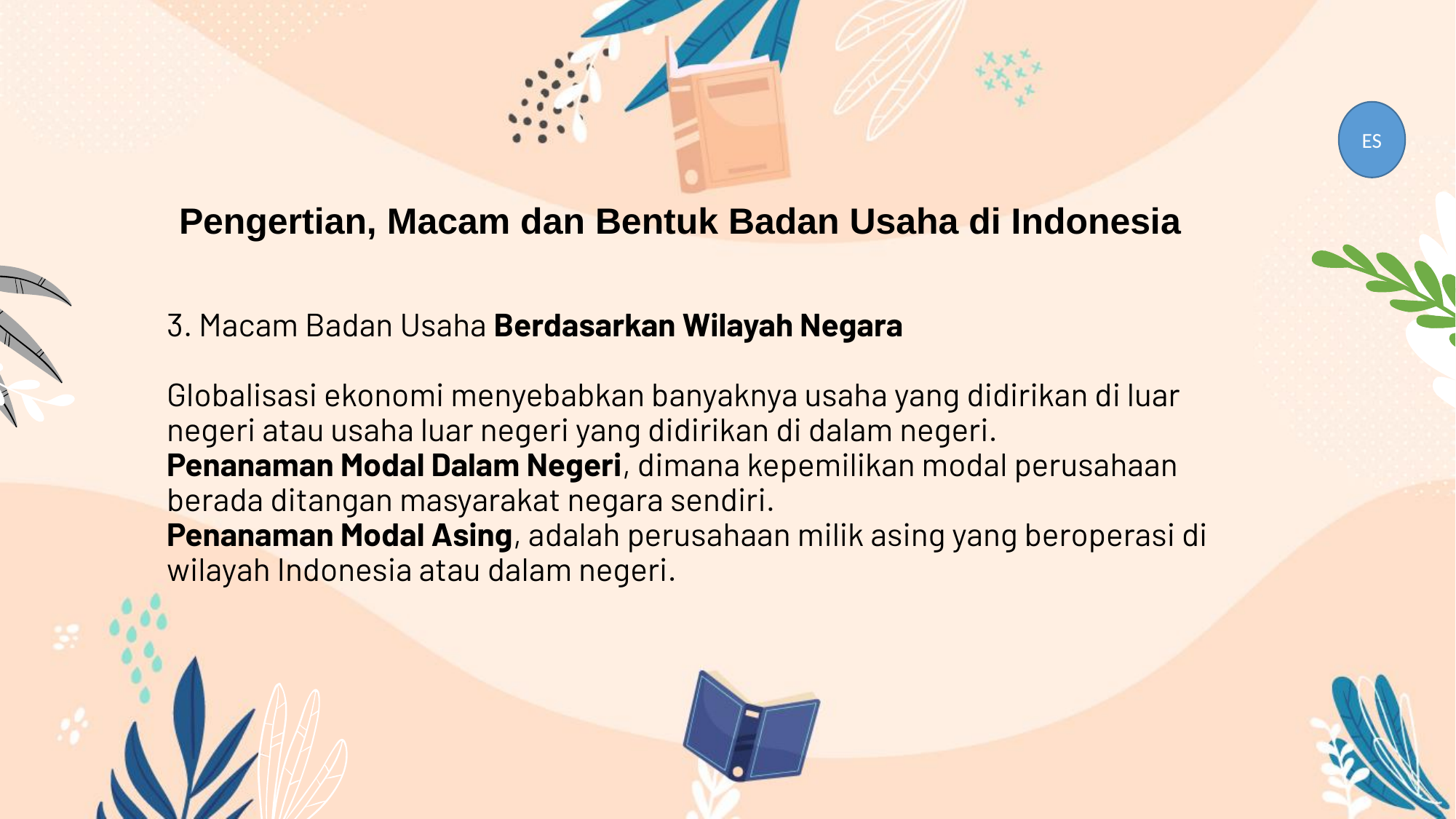

ES
#
Pengertian, Macam dan Bentuk Badan Usaha di Indonesia
3. Macam Badan Usaha Berdasarkan Wilayah Negara
Globalisasi ekonomi menyebabkan banyaknya usaha yang didirikan di luar negeri atau usaha luar negeri yang didirikan di dalam negeri.
Penanaman Modal Dalam Negeri, dimana kepemilikan modal perusahaan berada ditangan masyarakat negara sendiri.
Penanaman Modal Asing, adalah perusahaan milik asing yang beroperasi di wilayah Indonesia atau dalam negeri.